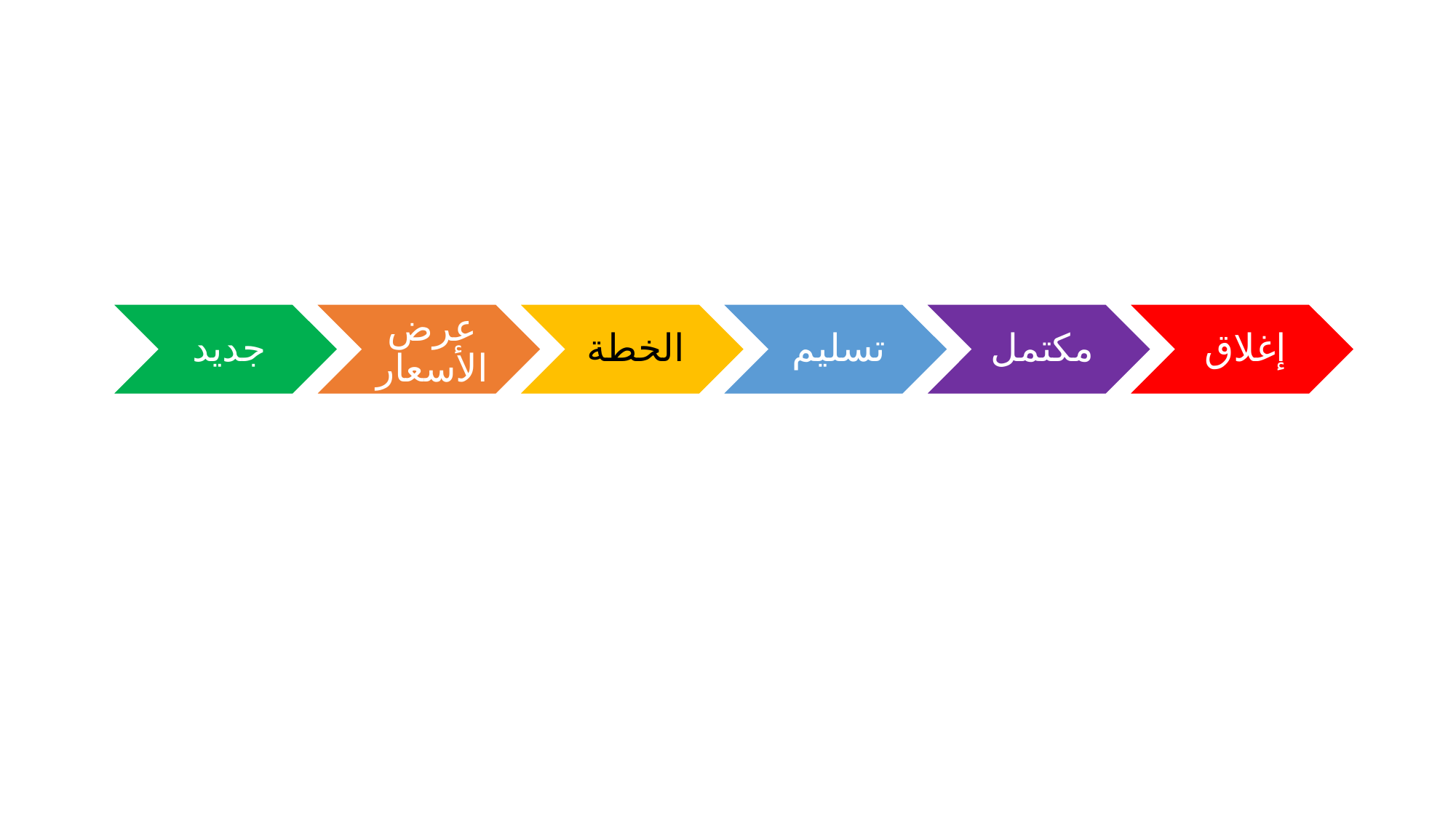

جديد
‏‫عرض الأسعار
الخطة
تسليم
مكتمل
إغلاق